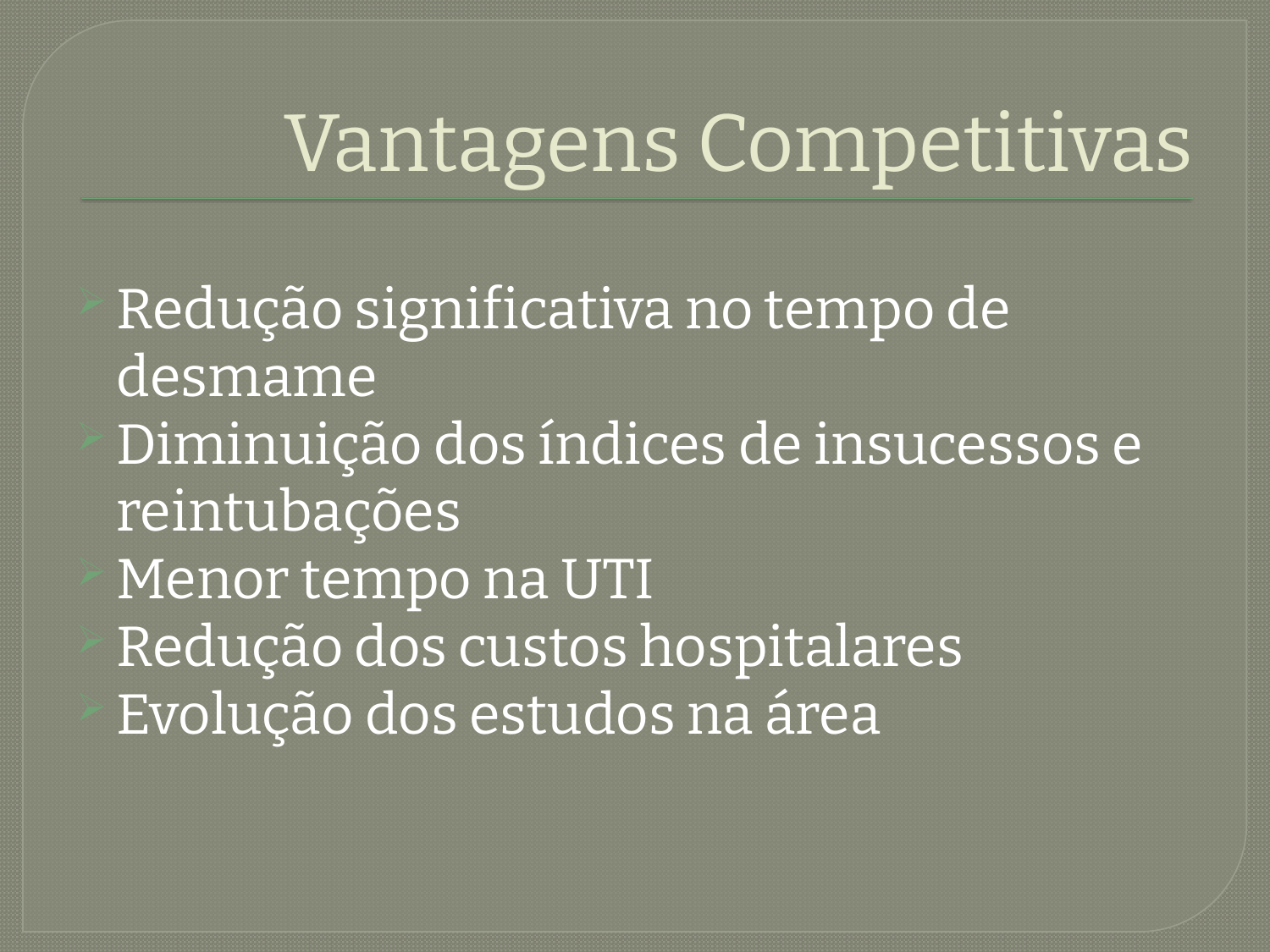

# Vantagens Competitivas
Redução significativa no tempo de desmame
Diminuição dos índices de insucessos e reintubações
Menor tempo na UTI
Redução dos custos hospitalares
Evolução dos estudos na área